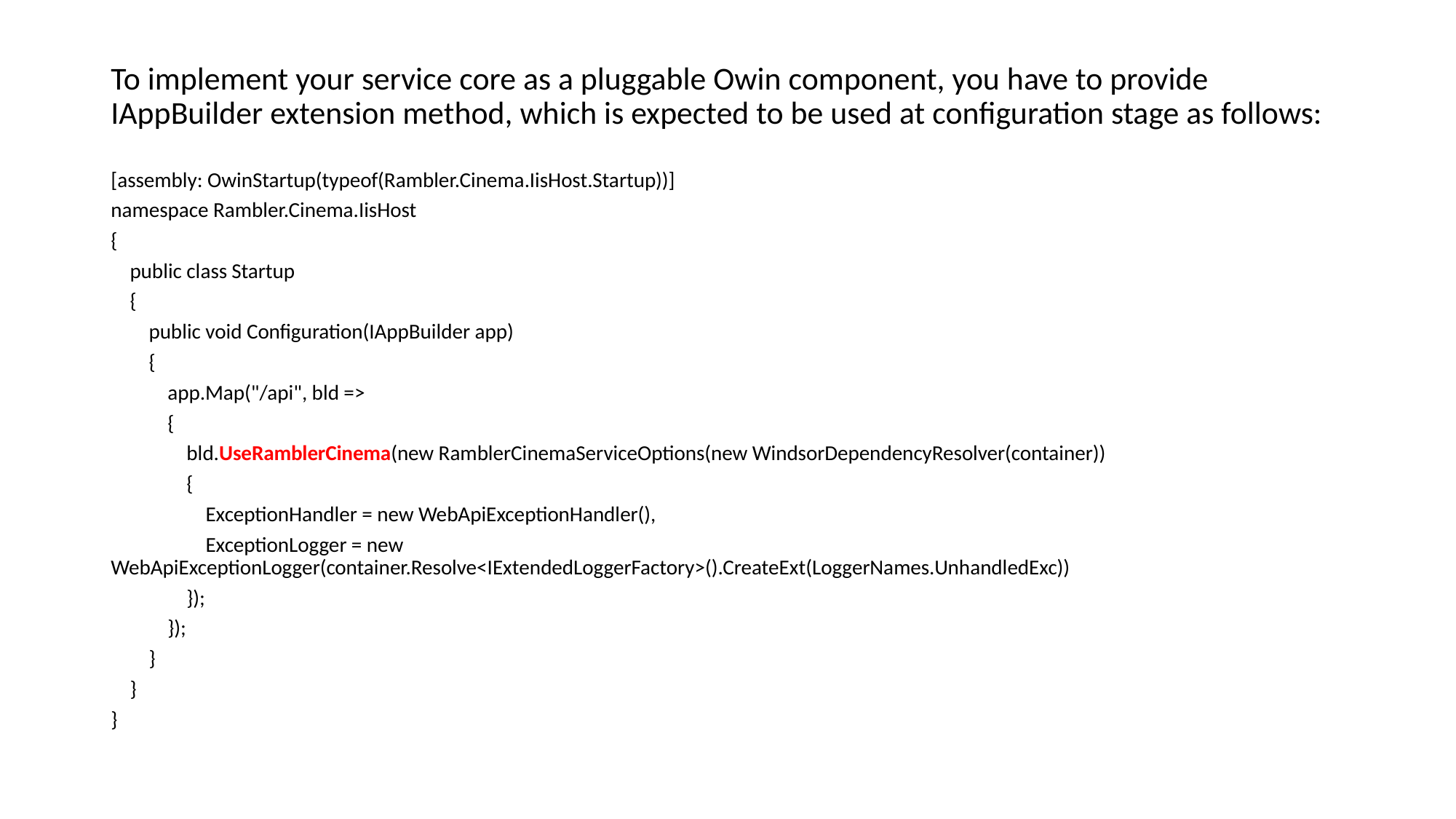

To implement your service core as a pluggable Owin component, you have to provide IAppBuilder extension method, which is expected to be used at configuration stage as follows:

[assembly: OwinStartup(typeof(Rambler.Cinema.IisHost.Startup))]
namespace Rambler.Cinema.IisHost
{
    public class Startup
    {
        public void Configuration(IAppBuilder app)
        {
            app.Map("/api", bld =>
            {
                bld.UseRamblerCinema(new RamblerCinemaServiceOptions(new WindsorDependencyResolver(container))
                {
                    ExceptionHandler = new WebApiExceptionHandler(),
                    ExceptionLogger = new WebApiExceptionLogger(container.Resolve<IExtendedLoggerFactory>().CreateExt(LoggerNames.UnhandledExc))
                });
            });
        }
    }
}